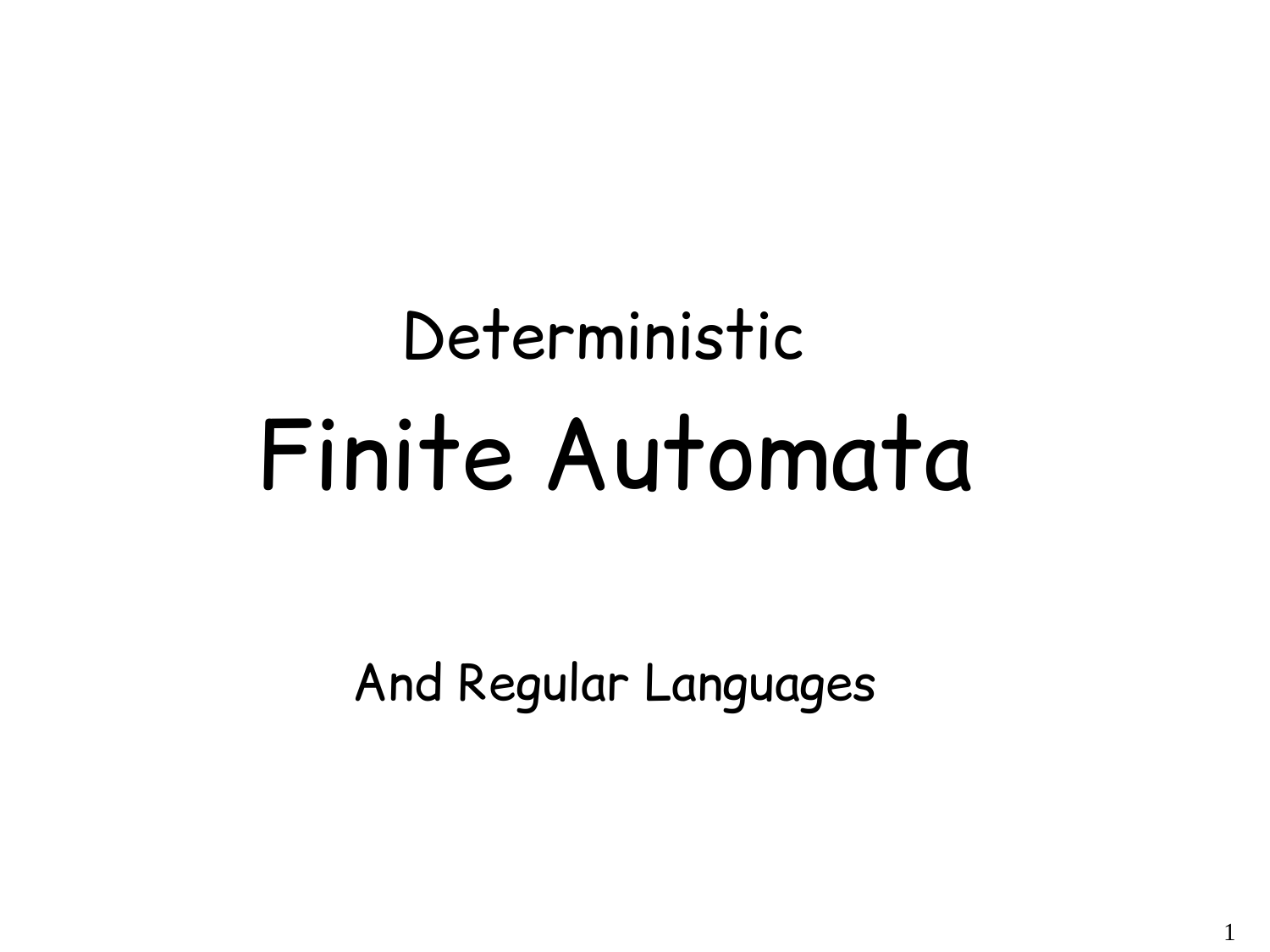

Deterministic
Finite Automata

And Regular Languages
1